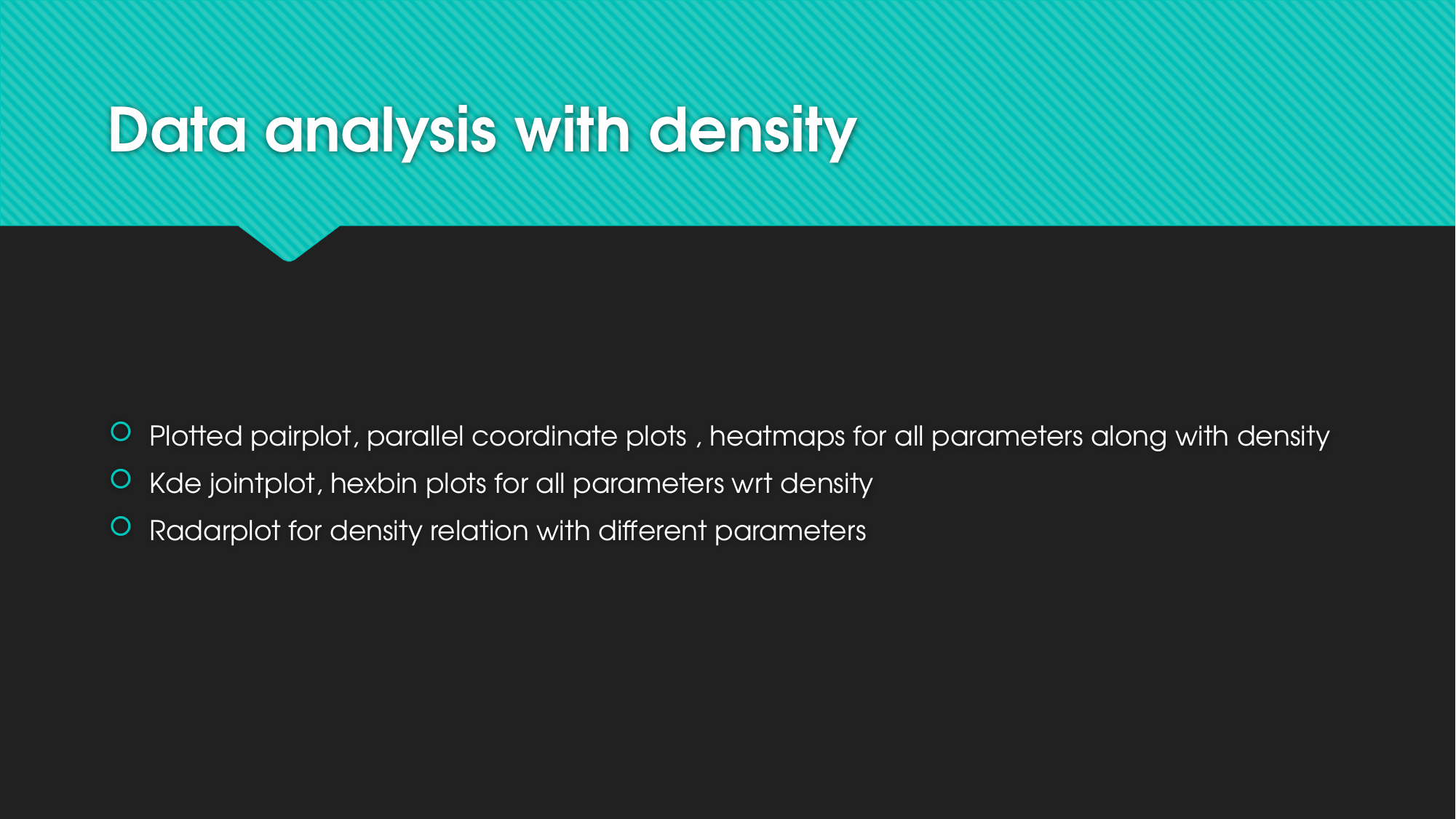

# Data analysis with density
Plotted pairplot, parallel coordinate plots , heatmaps for all parameters along with density
Kde jointplot, hexbin plots for all parameters wrt density
Radarplot for density relation with different parameters